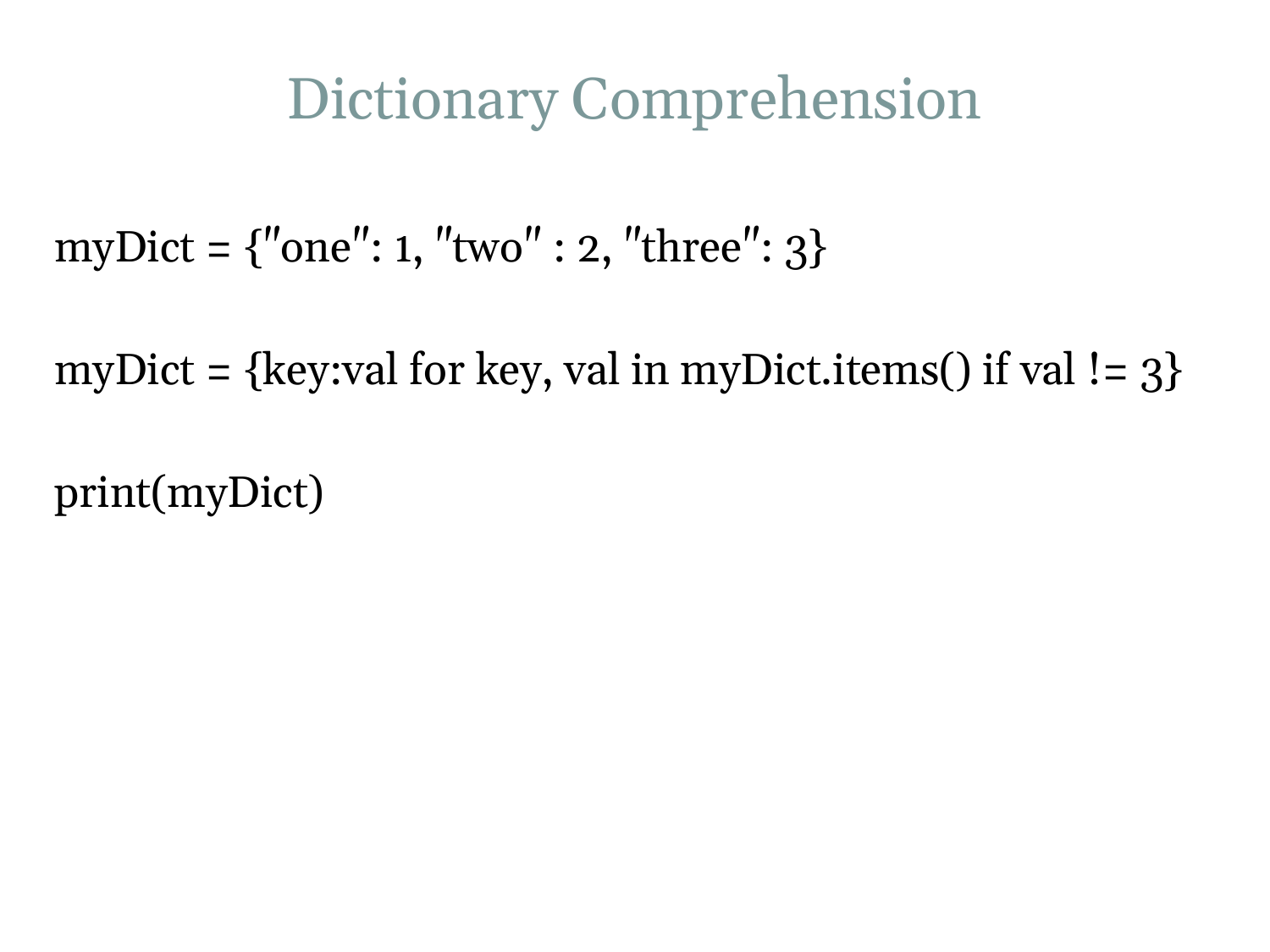

# Dictionary Comprehension
myDict = {"one": 1, "two" : 2, "three": 3}

myDict = {key:val for key, val in myDict.items() if val != 3}

print(myDict)